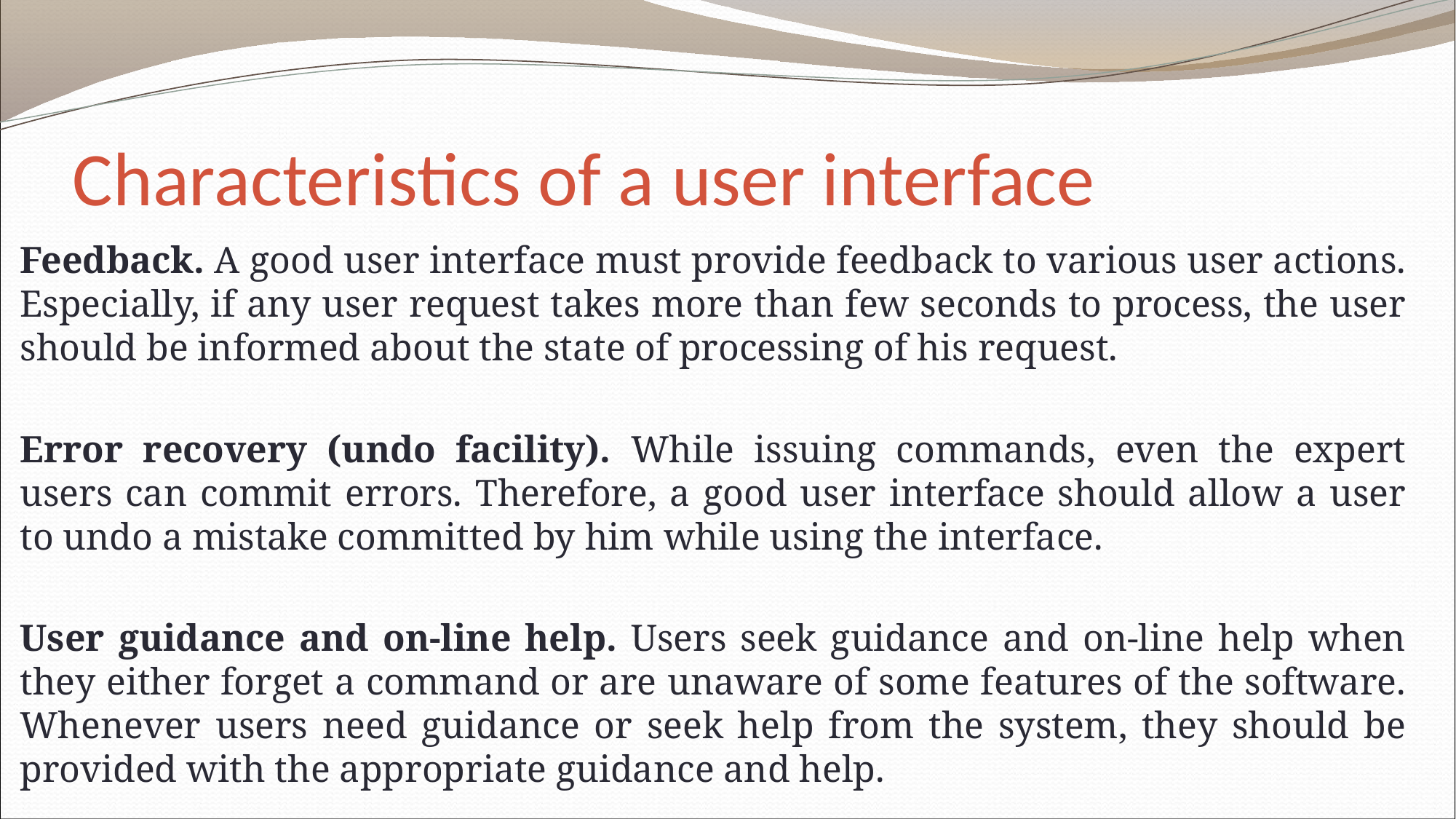

# Characteristics of a user interface
Feedback. A good user interface must provide feedback to various user actions. Especially, if any user request takes more than few seconds to process, the user should be informed about the state of processing of his request.

Error recovery (undo facility). While issuing commands, even the expert users can commit errors. Therefore, a good user interface should allow a user to undo a mistake committed by him while using the interface.

User guidance and on-line help. Users seek guidance and on-line help when they either forget a command or are unaware of some features of the software. Whenever users need guidance or seek help from the system, they should be provided with the appropriate guidance and help.